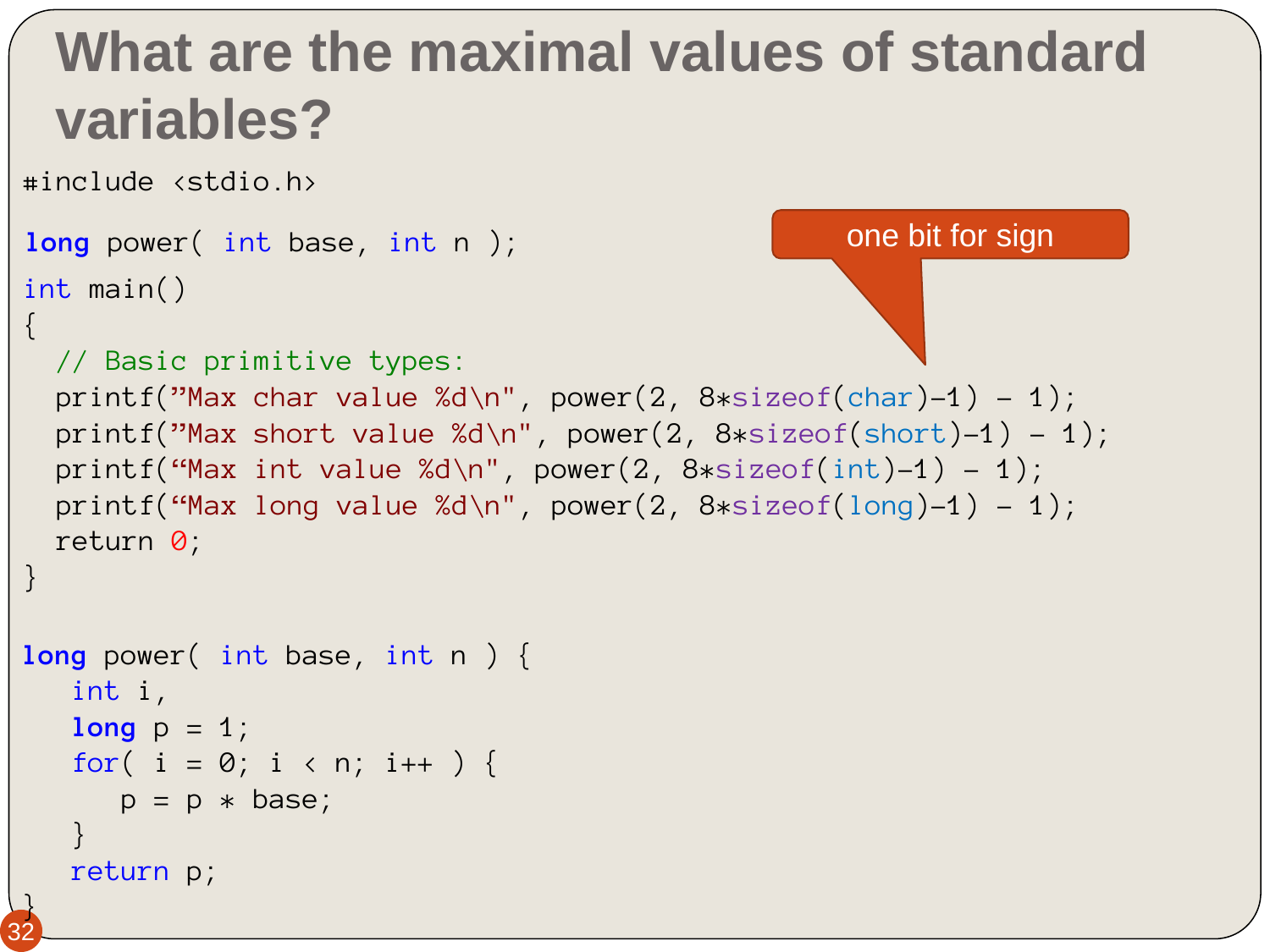

# What are the maximal values of standard variables?
#include <stdio.h>

int main()
{
  // Basic primitive types:
  printf(”Max char value %d\n", power(2, 8*sizeof(char)-1) - 1);
  printf(”Max short value %d\n", power(2, 8*sizeof(short)-1) - 1);
  printf(“Max int value %d\n", power(2, 8*sizeof(int)-1) - 1);
  printf(“Max long value %d\n", power(2, 8*sizeof(long)-1) - 1);
  return 0;
}

long power( int base, int n );
one bit for sign
long power( int base, int n ) {
   int i,
   long p = 1;
   for( i = 0; i < n; i++ ) {
      p = p * base;
   }
   return p;
}
32